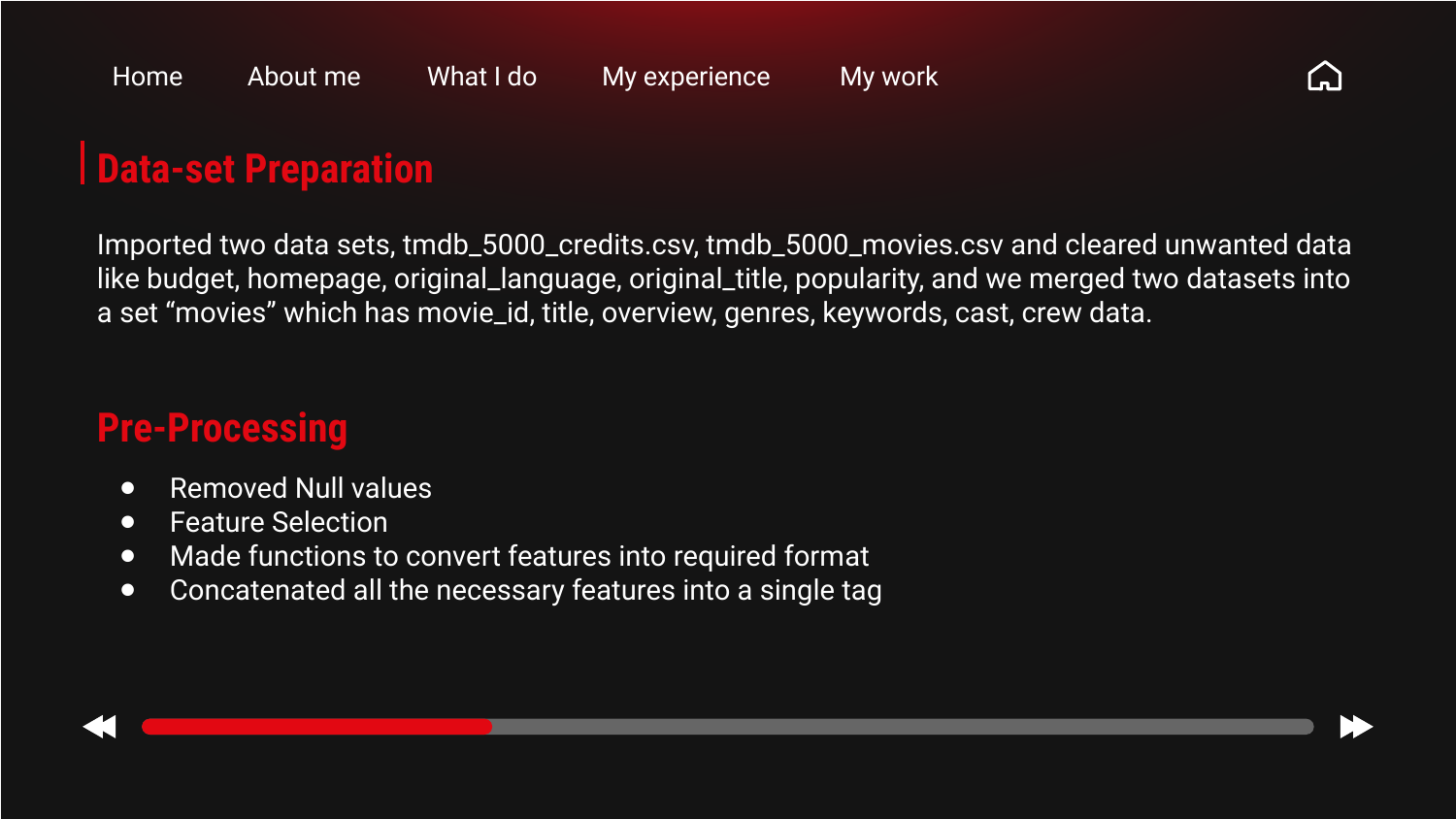

Home
About me
What I do
My experience
My work

# Data-set Preparation
Imported two data sets, tmdb_5000_credits.csv, tmdb_5000_movies.csv and cleared unwanted data like budget, homepage, original_language, original_title, popularity, and we merged two datasets into a set “movies” which has movie_id, title, overview, genres, keywords, cast, crew data.

Pre-Processing
Removed Null values
Feature Selection
Made functions to convert features into required format
Concatenated all the necessary features into a single tag